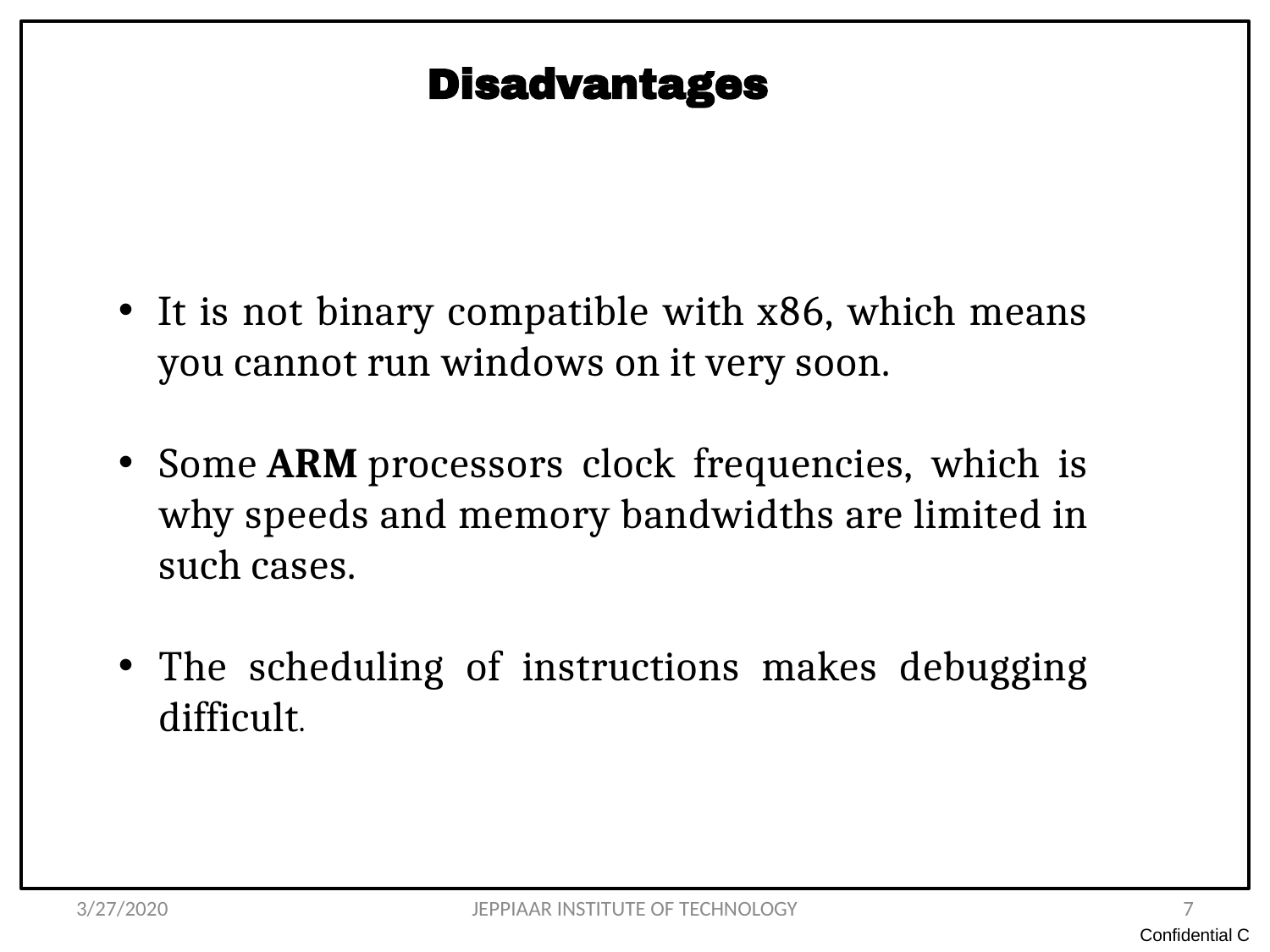

# Disadvantages

It is not binary compatible with x86, which means you cannot run windows on it very soon.

Some ARM processors clock frequencies, which is why speeds and memory bandwidths are limited in such cases.

The scheduling of instructions makes debugging difficult.
3/27/2020
JEPPIAAR INSTITUTE OF TECHNOLOGY
7